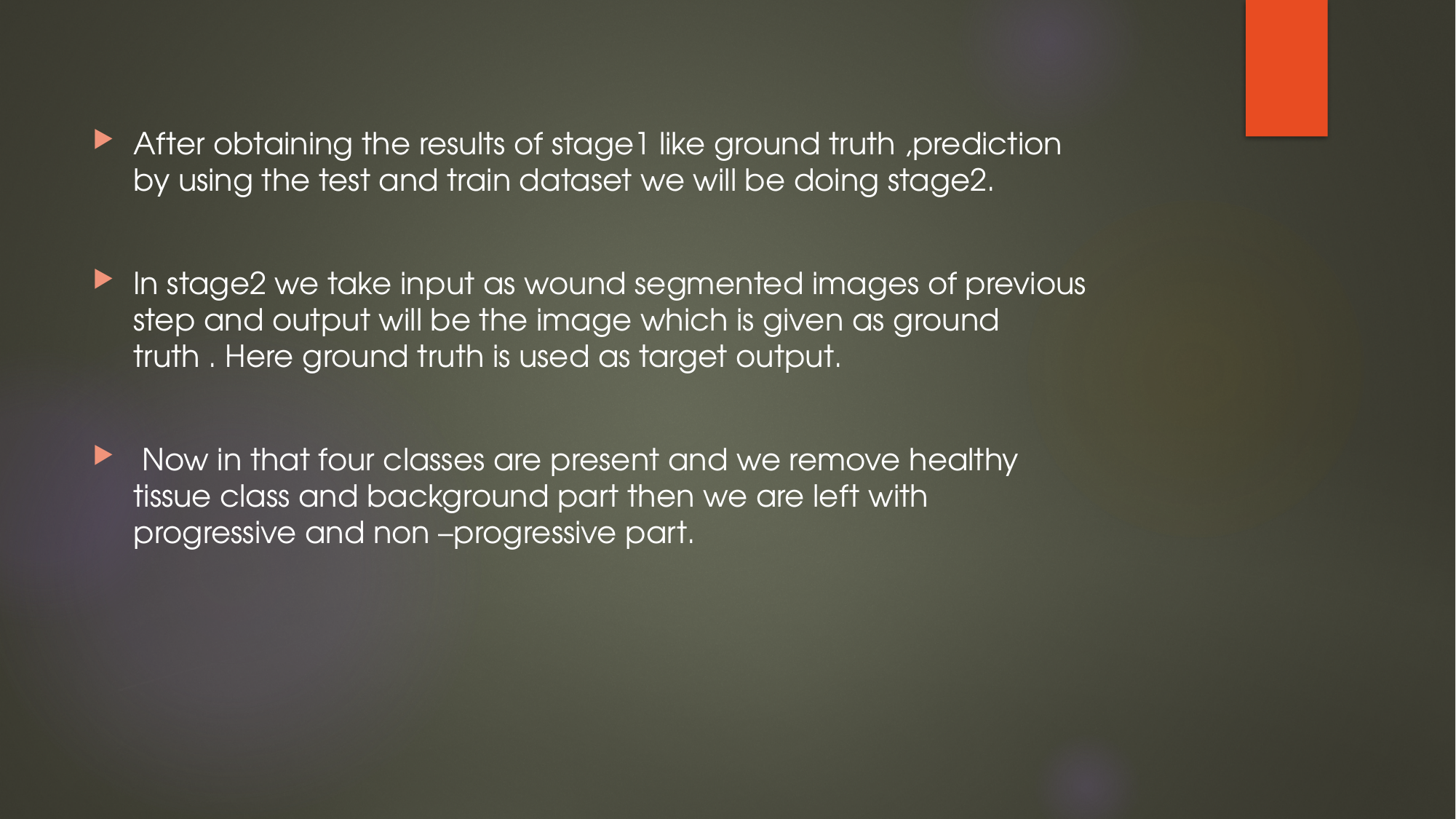

After obtaining the results of stage1 like ground truth ,prediction by using the test and train dataset we will be doing stage2.

In stage2 we take input as wound segmented images of previous step and output will be the image which is given as ground truth . Here ground truth is used as target output.

 Now in that four classes are present and we remove healthy tissue class and background part then we are left with progressive and non –progressive part.